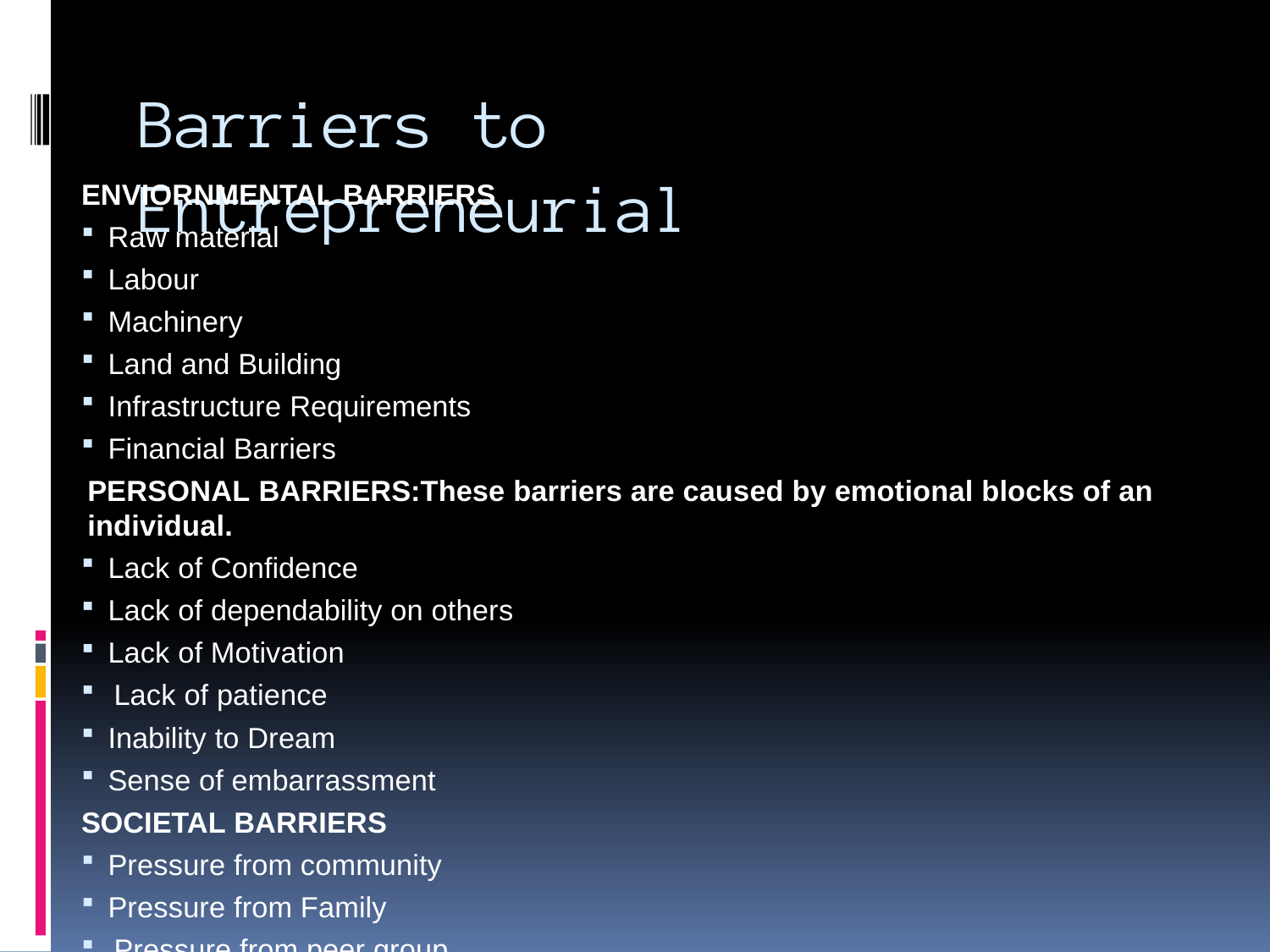

# Barriers to Entrepreneurial
ENVIORNMENTAL BARRIERS
Raw material
Labour
Machinery
Land and Building
Infrastructure Requirements
Financial Barriers
PERSONAL BARRIERS:These barriers are caused by emotional blocks of an individual.
Lack of Confidence
Lack of dependability on others
Lack of Motivation
Lack of patience
Inability to Dream
Sense of embarrassment
SOCIETAL BARRIERS
Pressure from community
Pressure from Family
Pressure from peer group